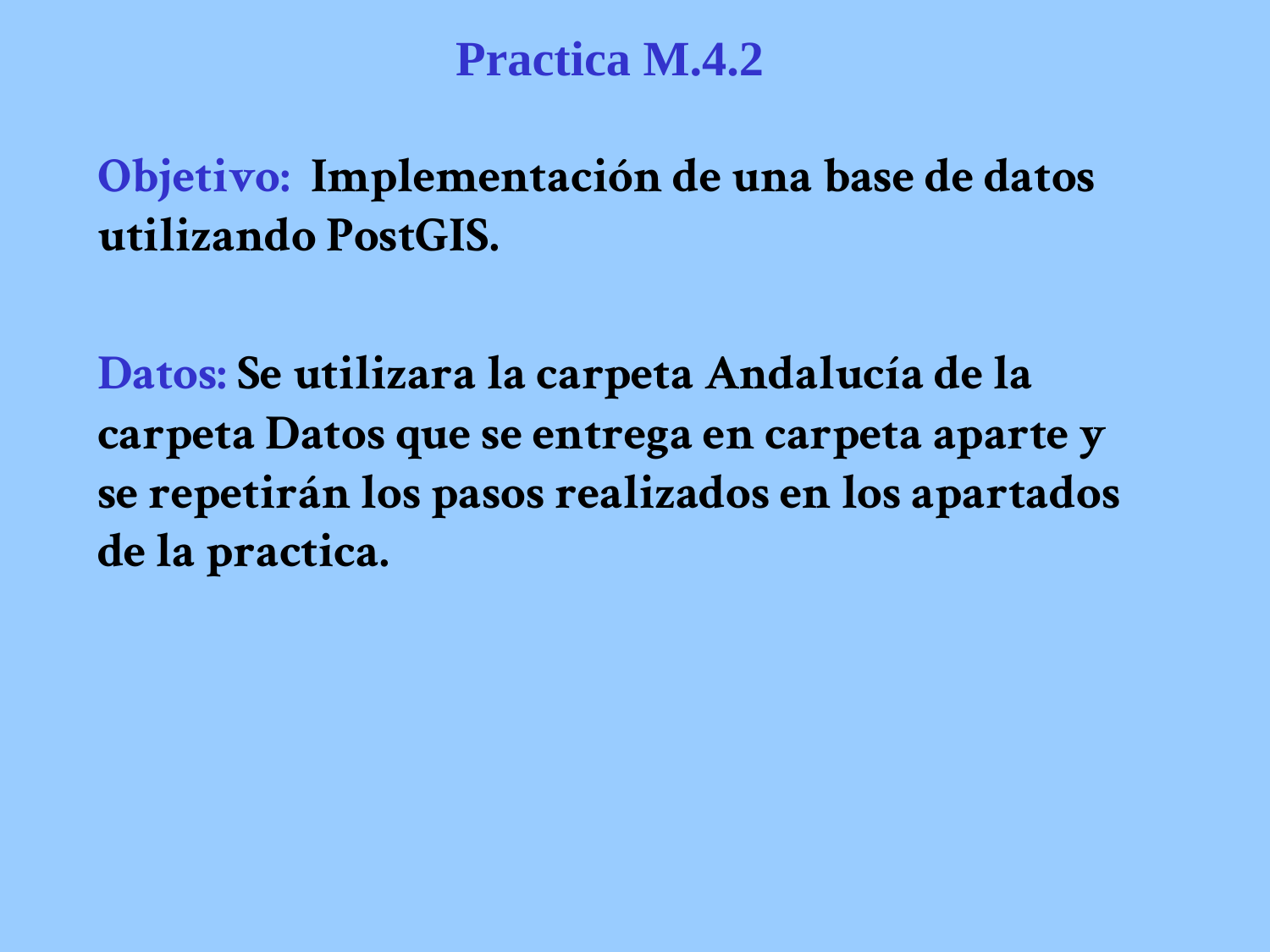

# Practica M.4.2
Objetivo:  Implementación de una base de datos utilizando PostGIS.

Datos: Se utilizara la carpeta Andalucía de la carpeta Datos que se entrega en carpeta aparte y se repetirán los pasos realizados en los apartados de la practica.